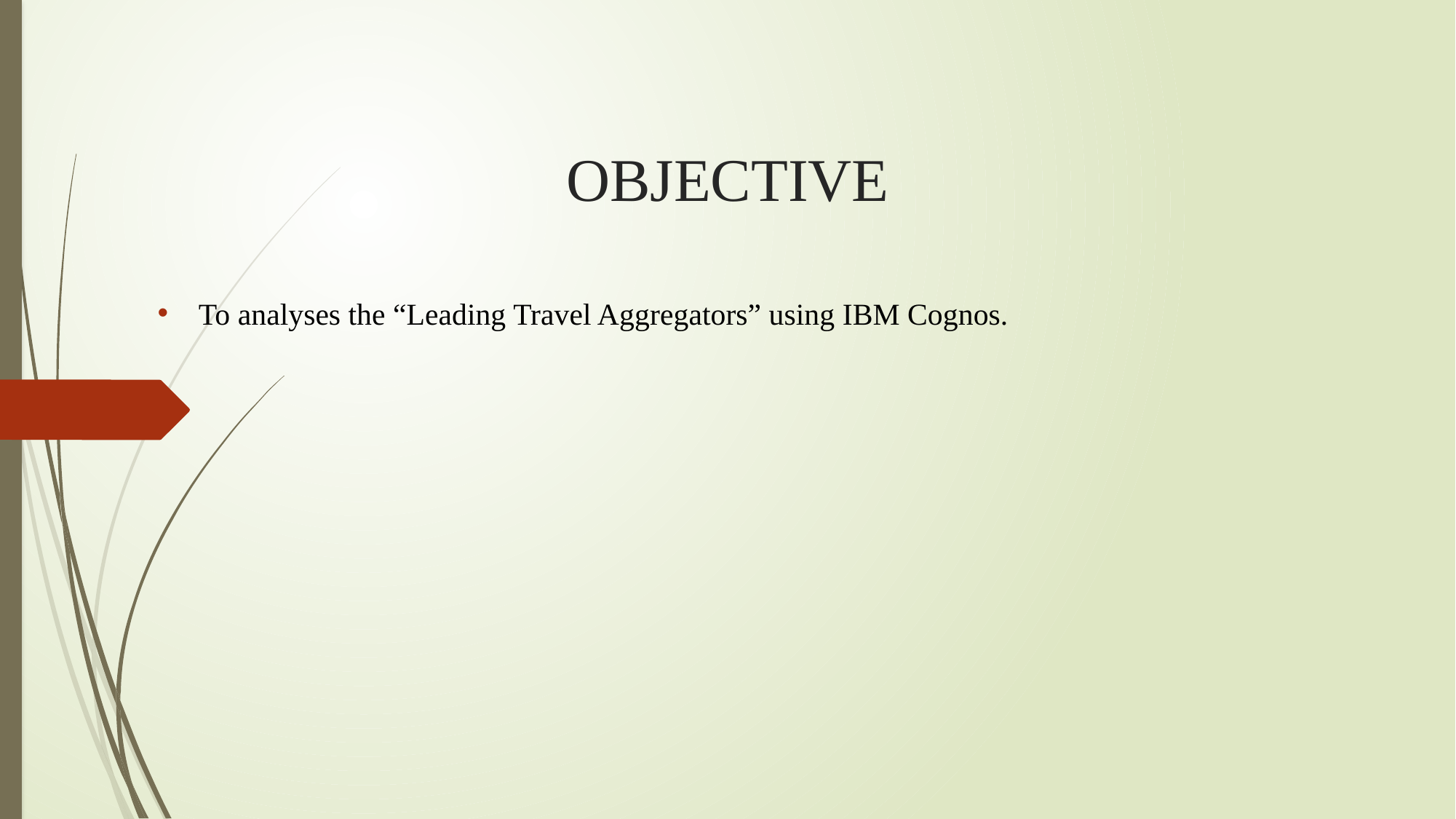

# OBJECTIVE
To analyses the “Leading Travel Aggregators” using IBM Cognos.